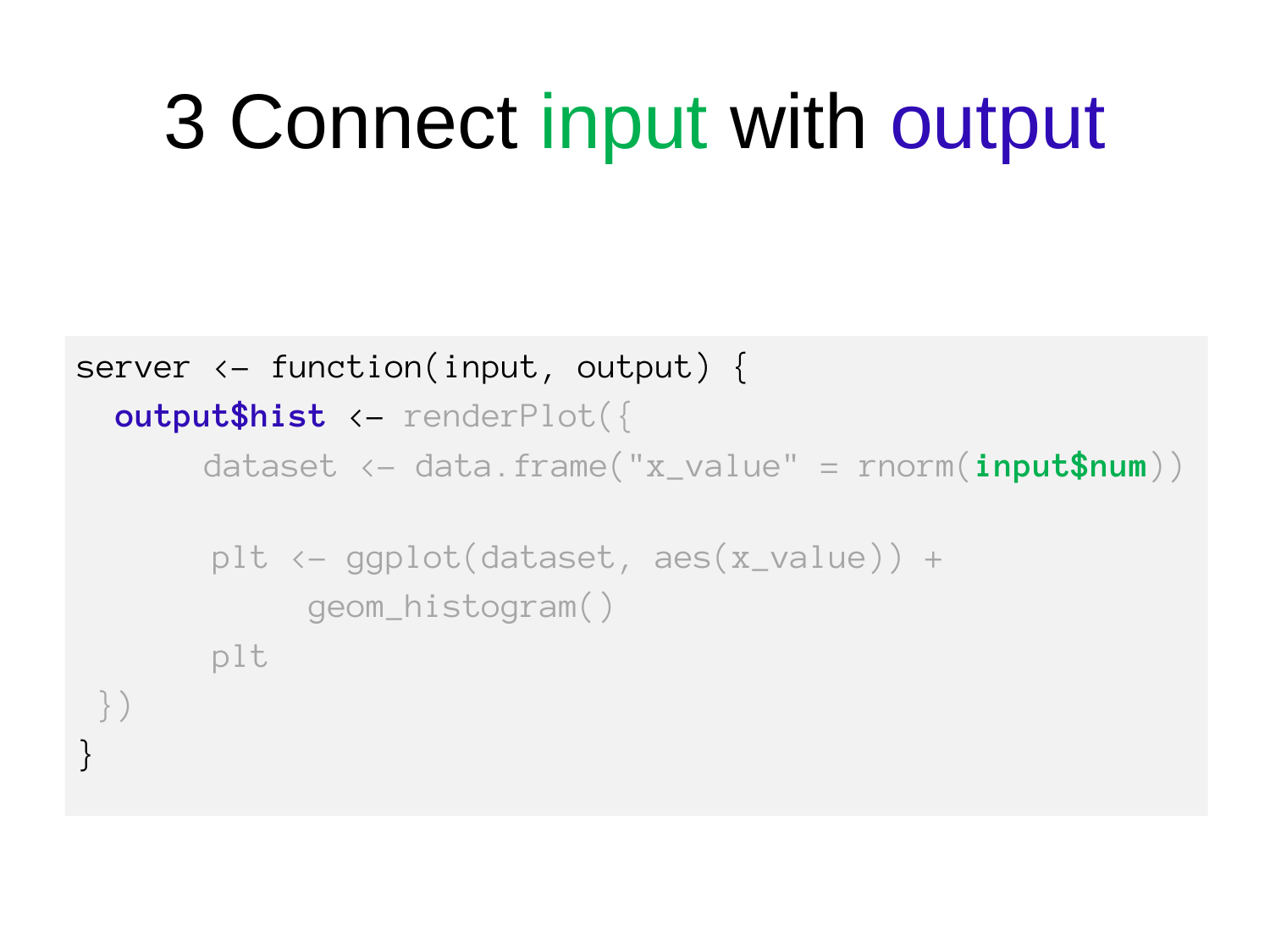

# 3 Connect input with output
server <- function(input, output) {
  output$hist <- renderPlot({
 	dataset <- data.frame("x_value" = rnorm(input$num))
       plt <- ggplot(dataset, aes(x_value)) +
            geom_histogram()
       plt
 })
}